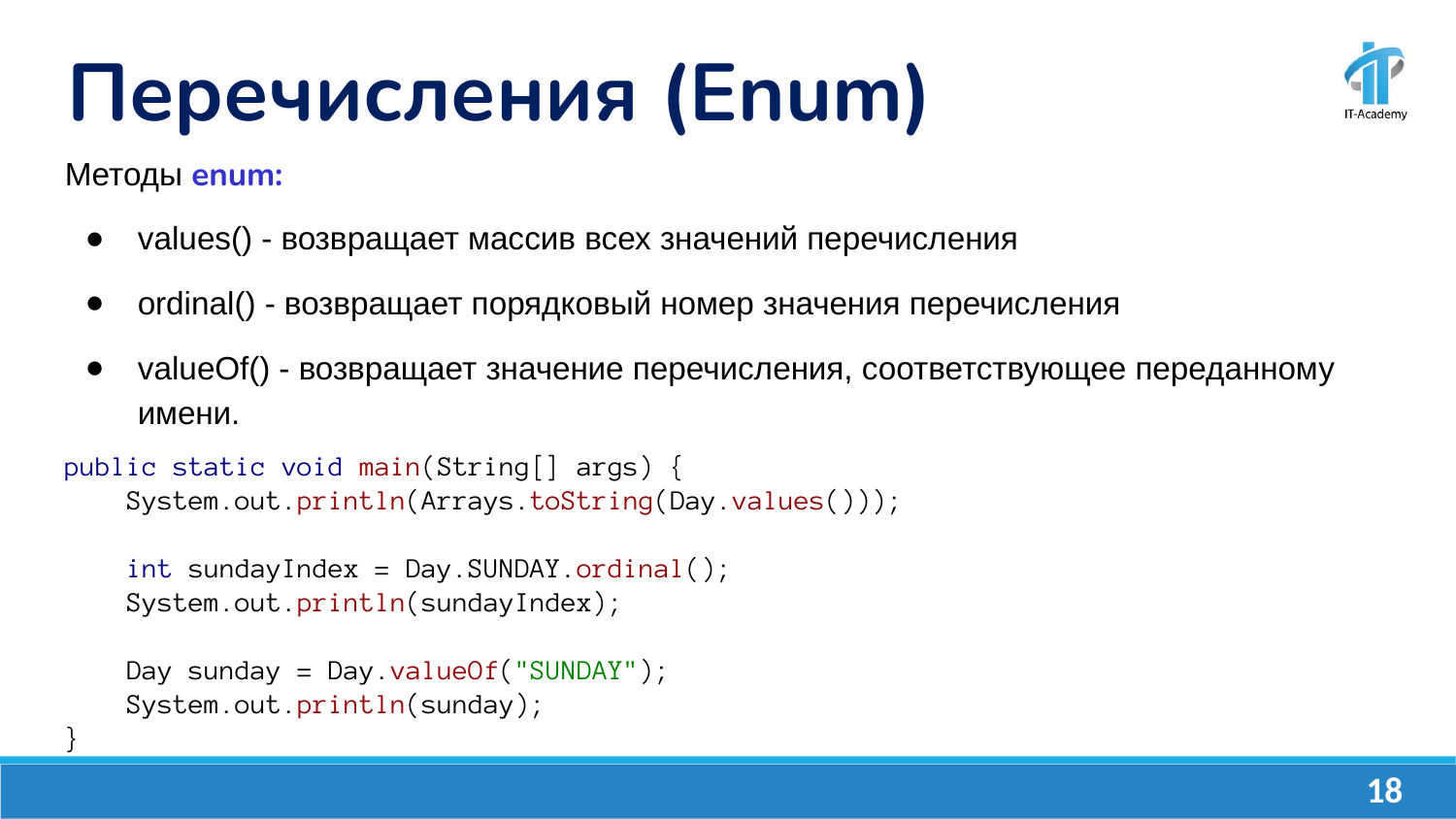

Перечисления (Enum)
Методы enum:
values() - возвращает массив всех значений перечисления
ordinal() - возвращает порядковый номер значения перечисления
valueOf() - возвращает значение перечисления, соответствующее переданному имени.
public static void main(String[] args) {
    System.out.println(Arrays.toString(Day.values()));

    int sundayIndex = Day.SUNDAY.ordinal();
    System.out.println(sundayIndex);

    Day sunday = Day.valueOf("SUNDAY");
    System.out.println(sunday);
}
18